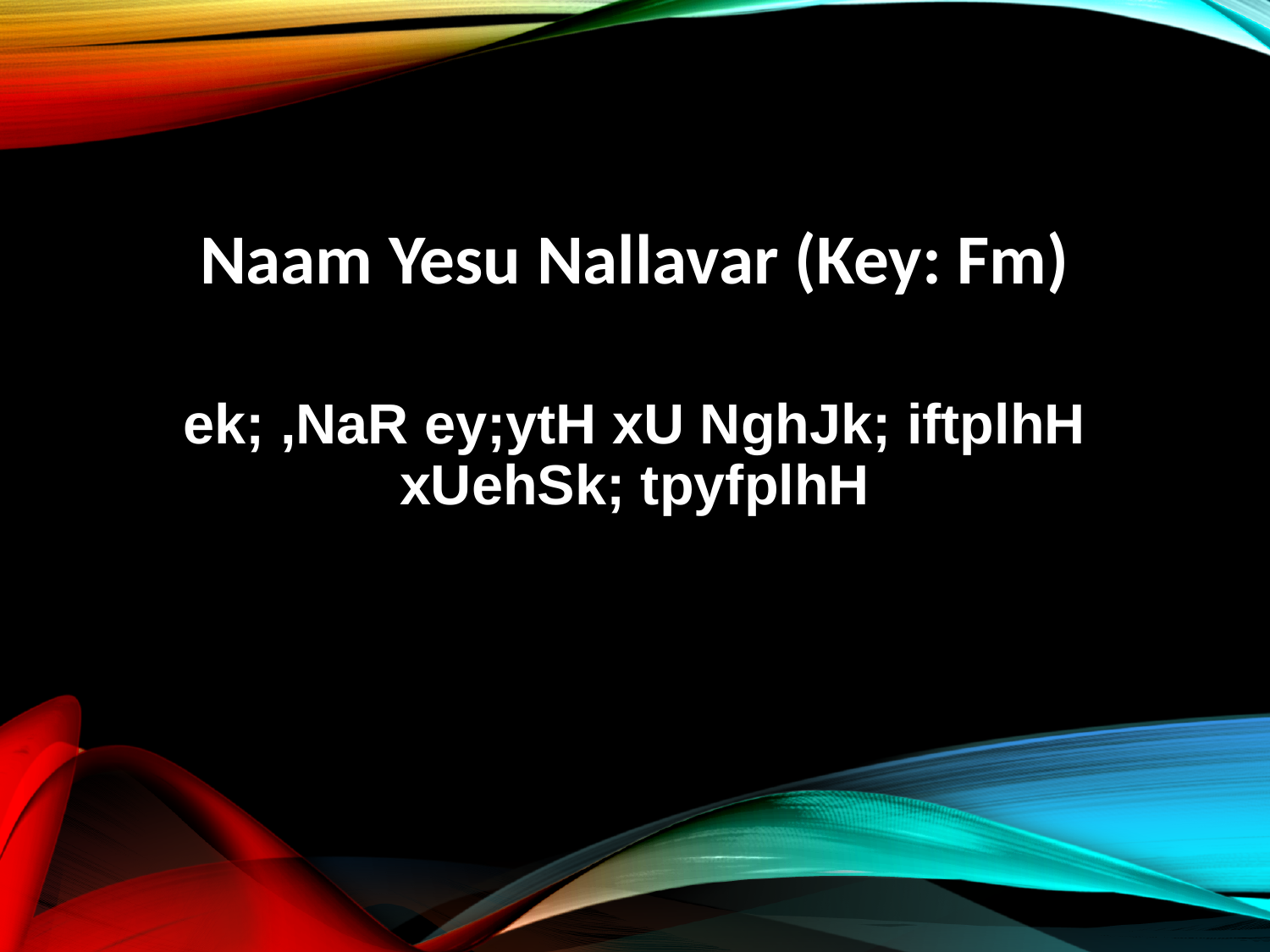

Naam Yesu Nallavar (Key: Fm)

ek; ,NaR ey;ytH xU NghJk; iftplhH
xUehSk; tpyfplhH